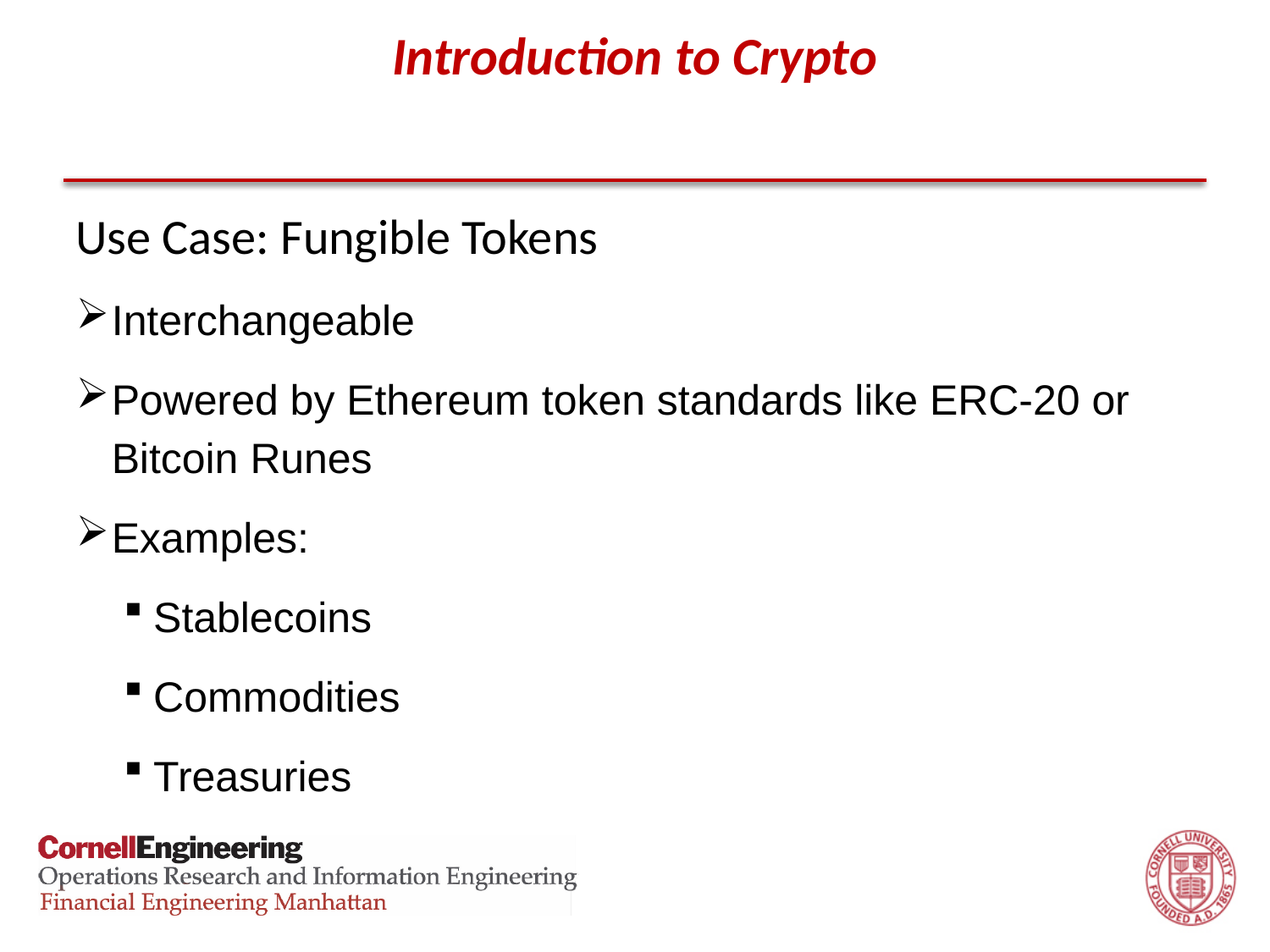

# Introduction to Crypto
Use Case: Fungible Tokens
Interchangeable
Powered by Ethereum token standards like ERC-20 or Bitcoin Runes
Examples:
Stablecoins
Commodities
Treasuries